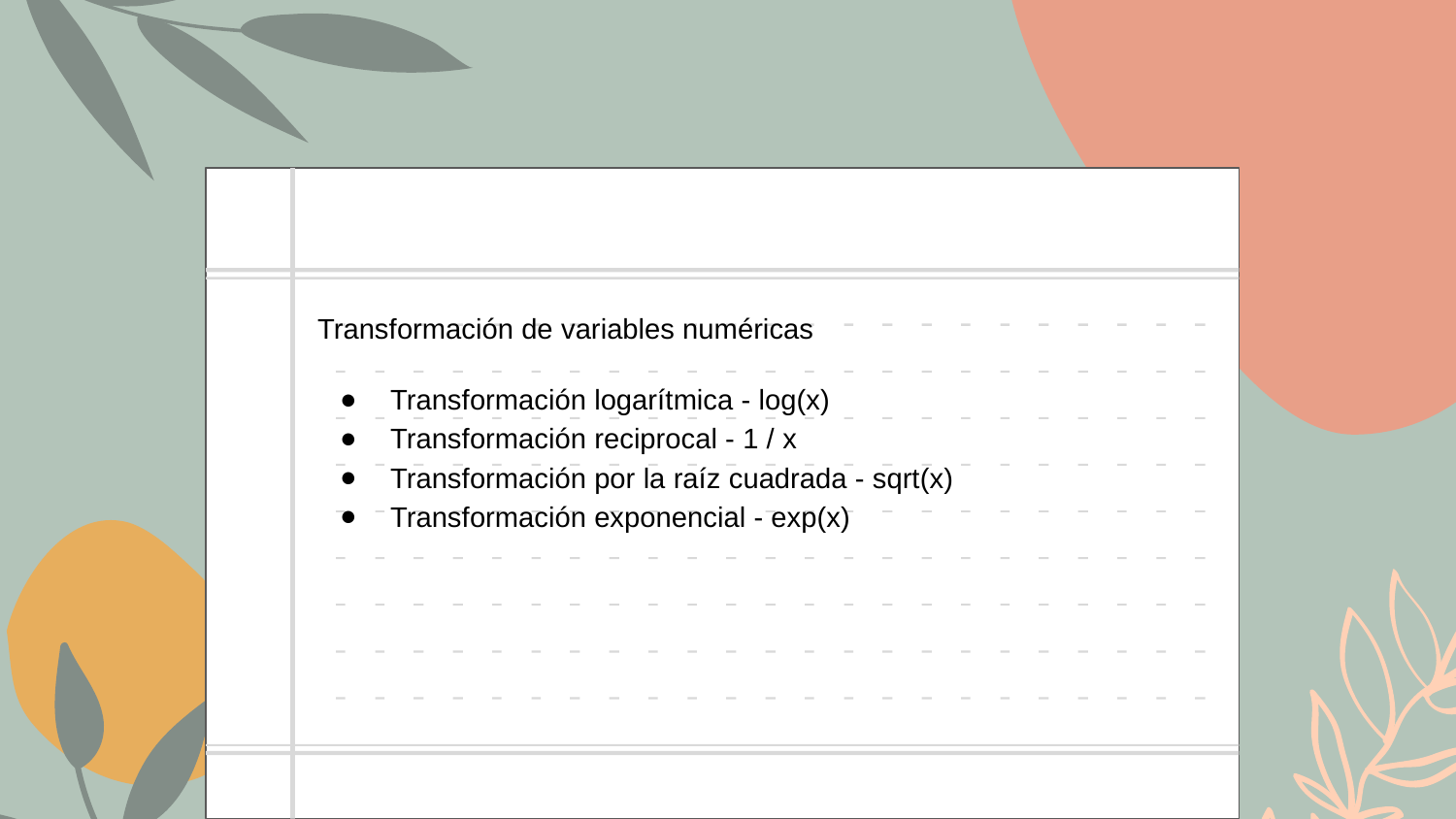

Transformación de variables numéricas
Transformación logarítmica - log(x)
Transformación reciprocal - 1 / x
Transformación por la raíz cuadrada - sqrt(x)
Transformación exponencial - exp(x)